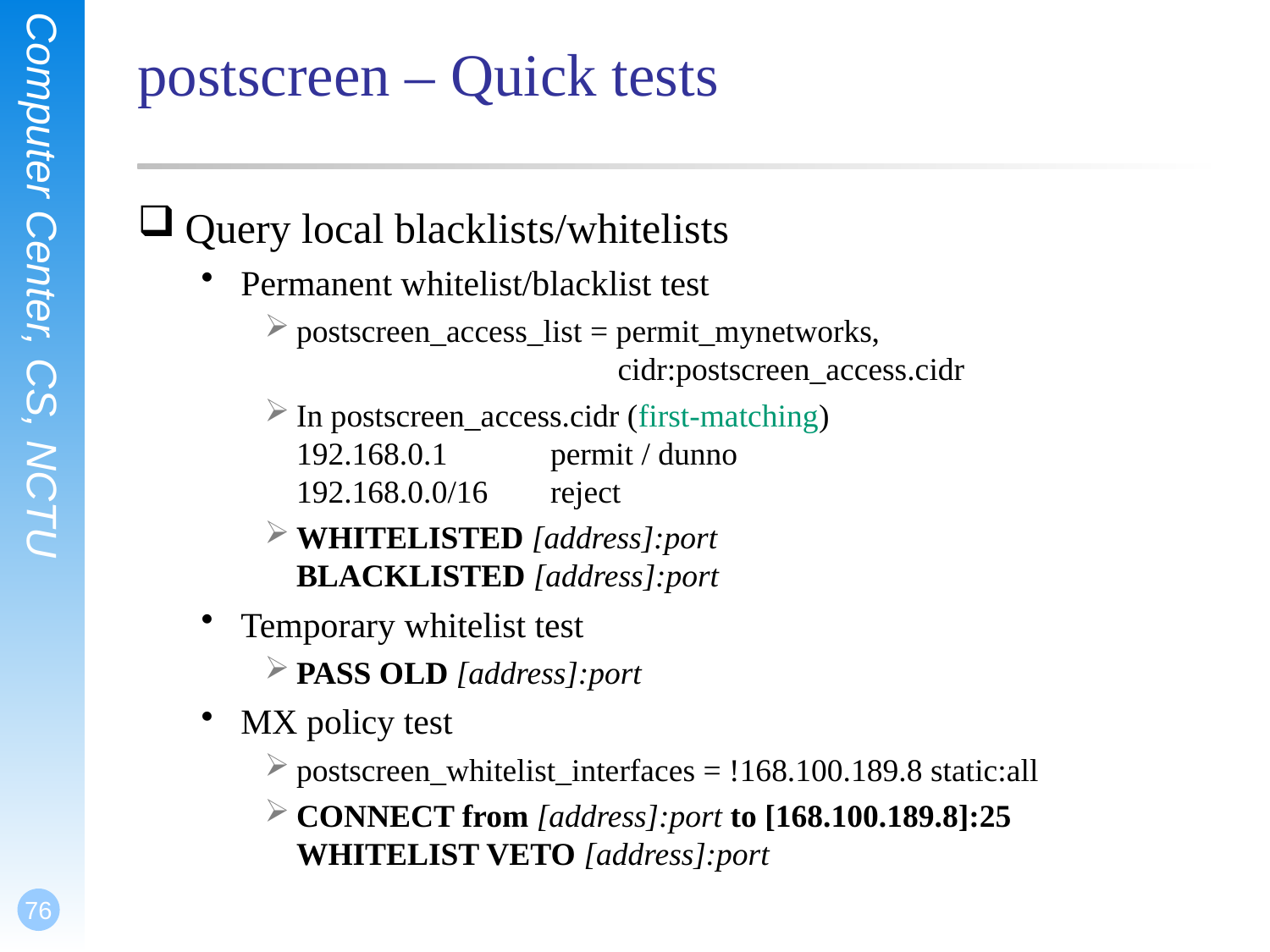

# postscreen – Quick tests
Query local blacklists/whitelists
Permanent whitelist/blacklist test
postscreen_access_list = permit_mynetworks,
                                        cidr:postscreen_access.cidr
In postscreen_access.cidr (first-matching)
192.168.0.1	permit / dunno
192.168.0.0/16	reject
WHITELISTED [address]:port
BLACKLISTED [address]:port
Temporary whitelist test
PASS OLD [address]:port
MX policy test
postscreen_whitelist_interfaces = !168.100.189.8 static:all
CONNECT from [address]:port to [168.100.189.8]:25
WHITELIST VETO [address]:port